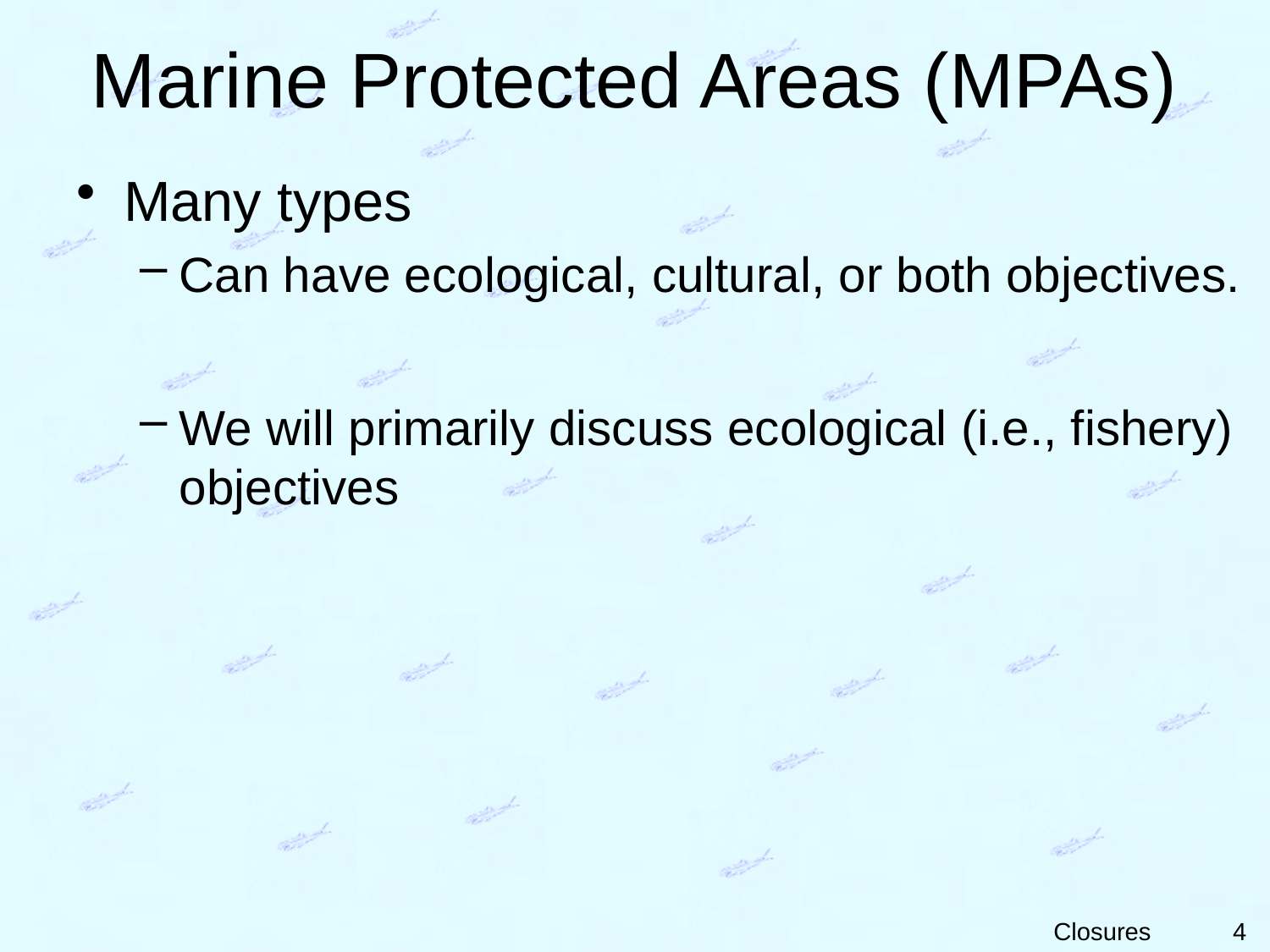

# Marine Protected Areas (MPAs)
Many types
Can have ecological, cultural, or both objectives.

We will primarily discuss ecological (i.e., fishery) objectives
4
Closures